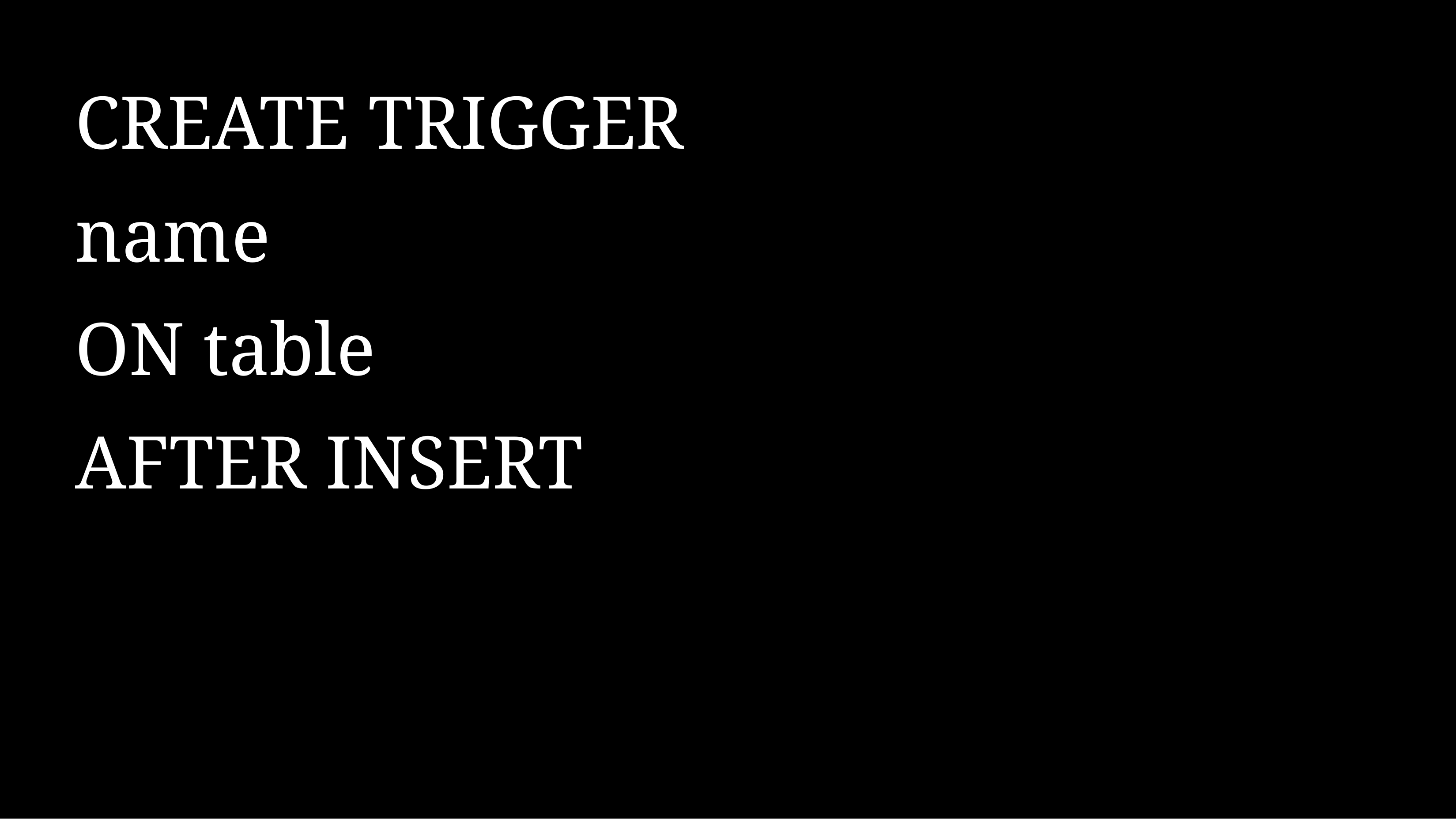

# CREATE TRIGGER name ON table AFTER INSERT